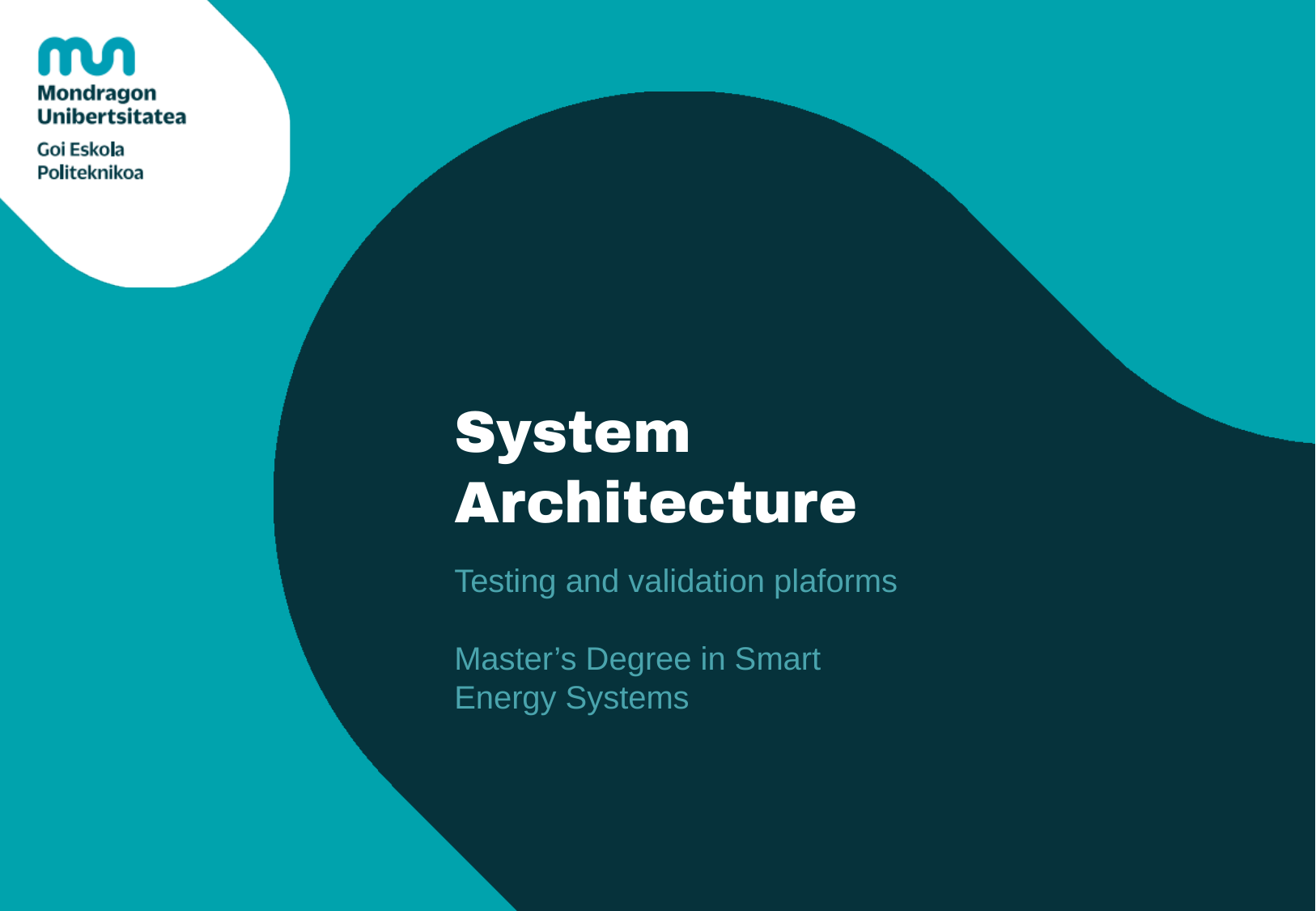

# System Architecture
Testing and validation plaforms

Master’s Degree in Smart Energy Systems